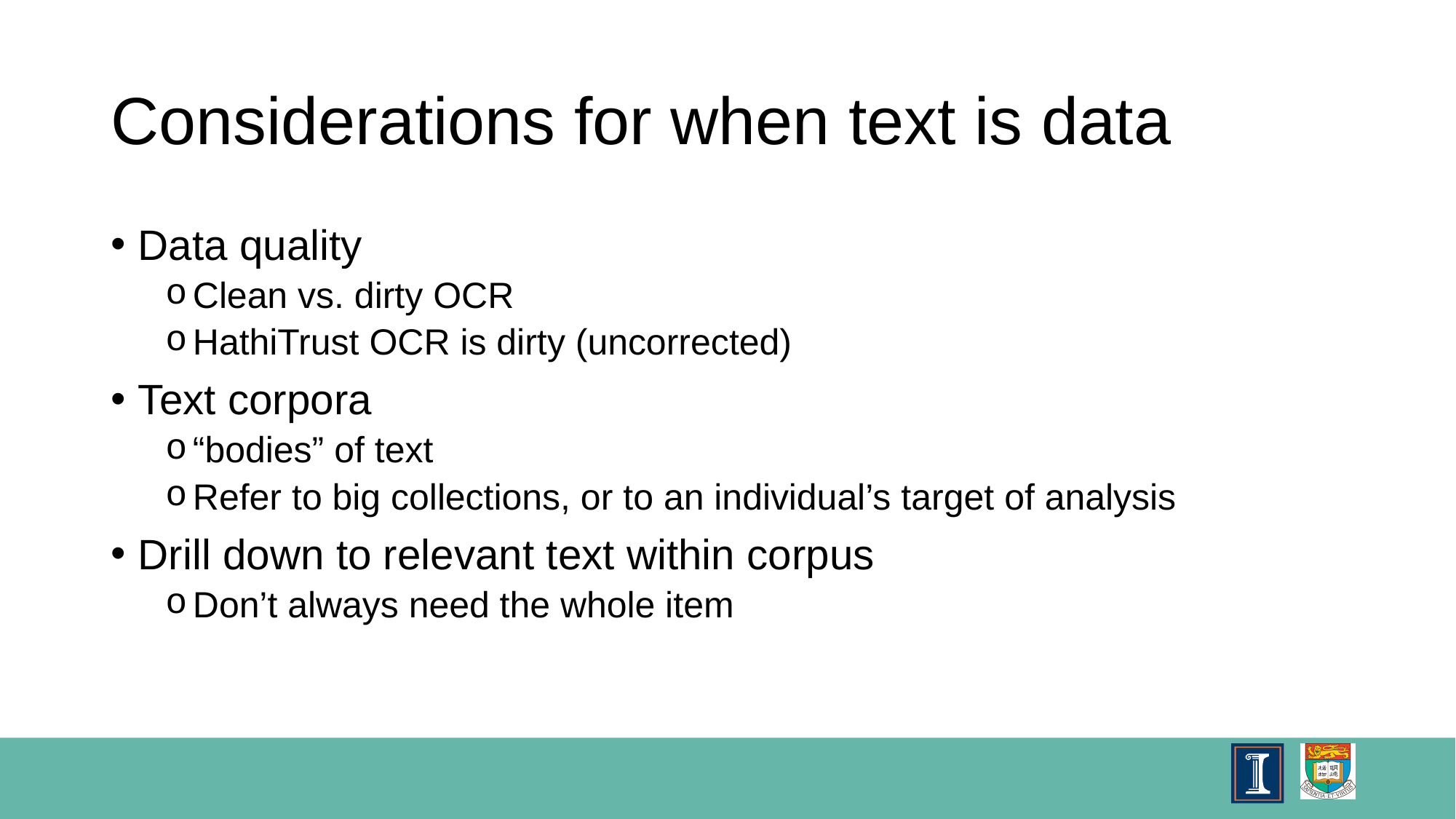

# Considerations for when text is data
Data quality
Clean vs. dirty OCR
HathiTrust OCR is dirty (uncorrected)
Text corpora
“bodies” of text
Refer to big collections, or to an individual’s target of analysis
Drill down to relevant text within corpus
Don’t always need the whole item